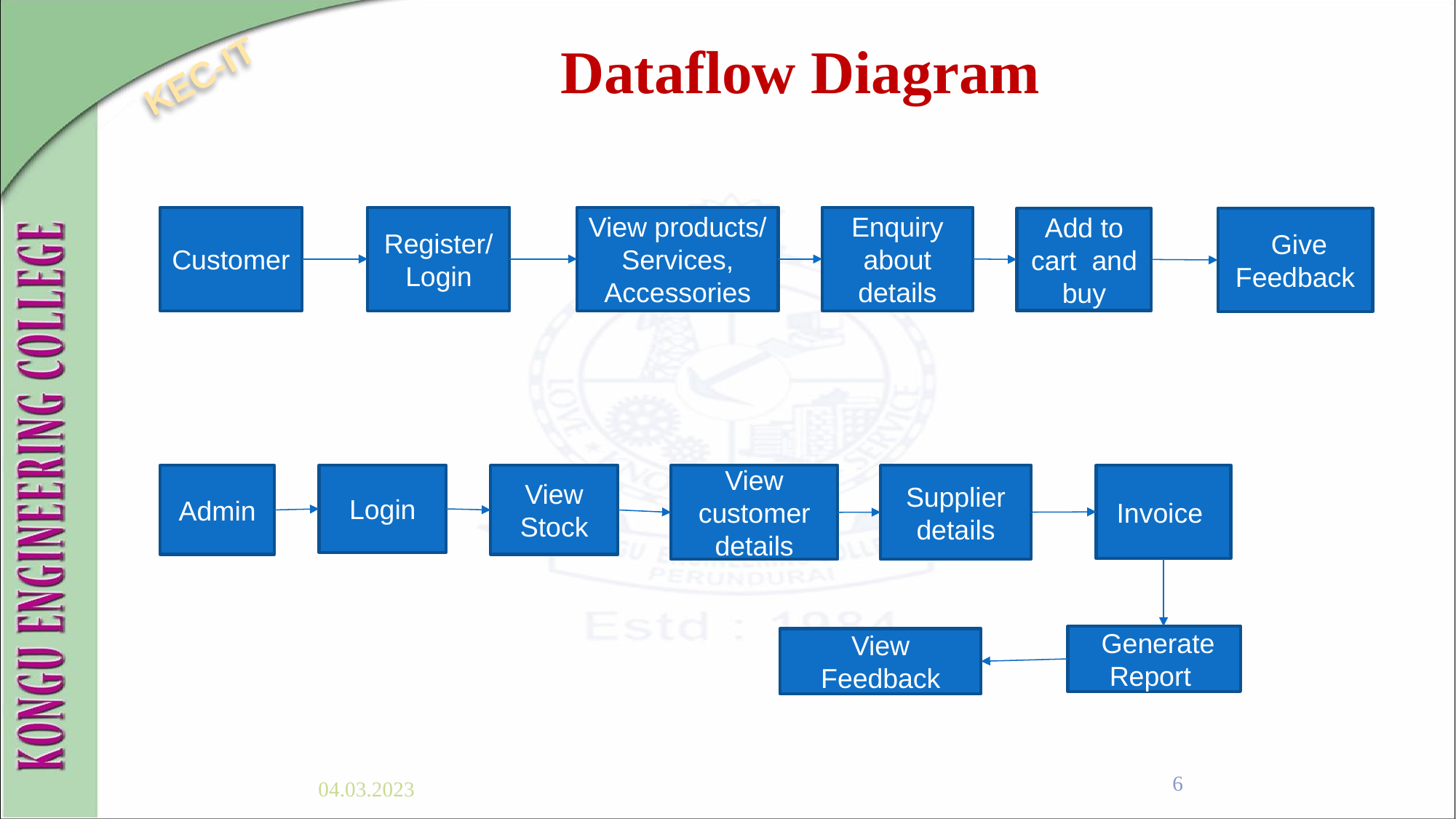

Dataflow Diagram
KEC-IT
Customer
Register/
Login
Enquiry about details
View products/
Services, Accessories
 Give Feedback
Add to cart  and buy
Supplier details
Invoice
Admin
Login
View Stock
View customer details
 Generate Report
View Feedback

6
04.03.2023